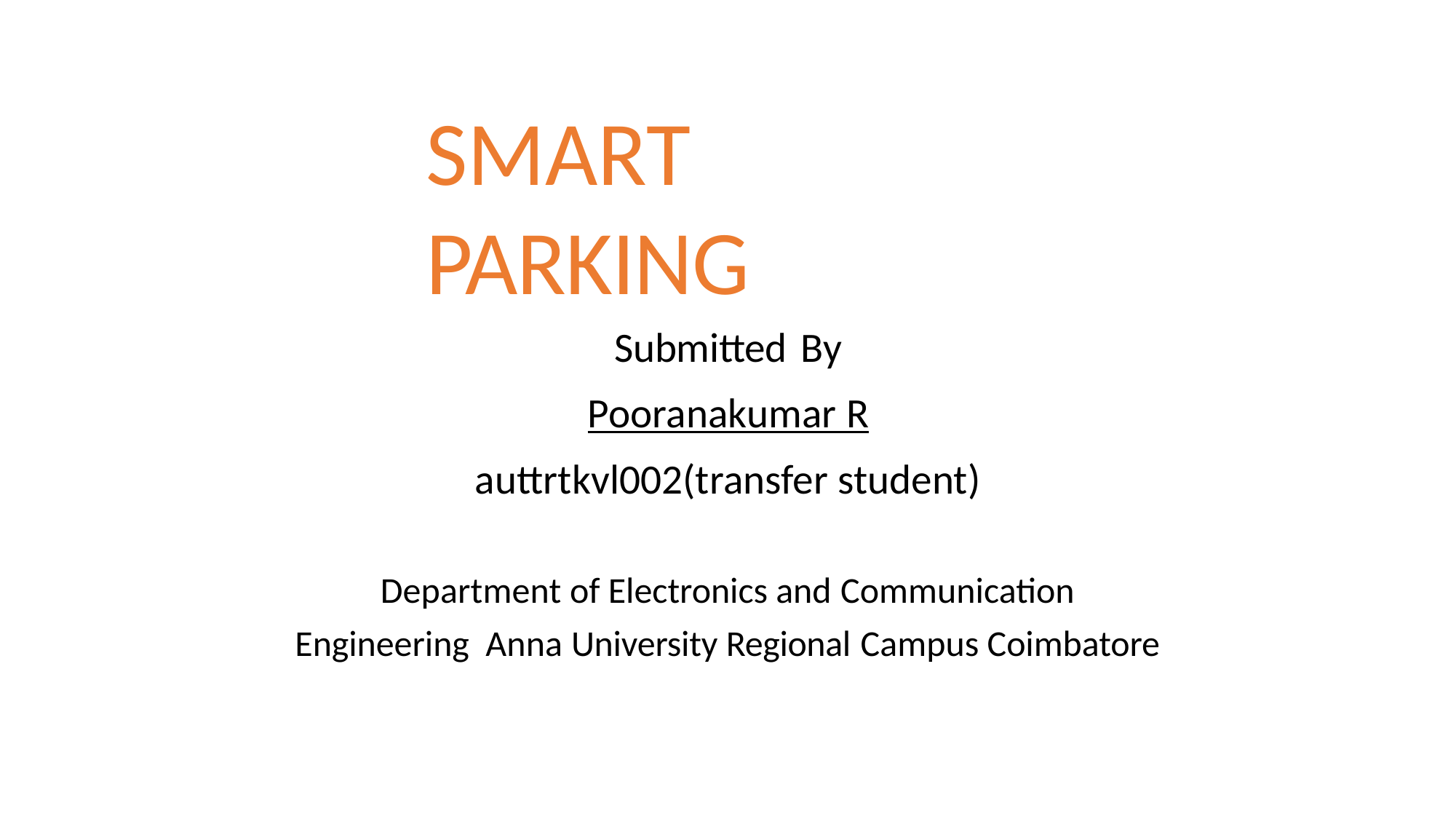

# SMART PARKING
Submitted By
Pooranakumar R
auttrtkvl002(transfer student)

Department of Electronics and Communication Engineering  Anna University Regional Campus Coimbatore​